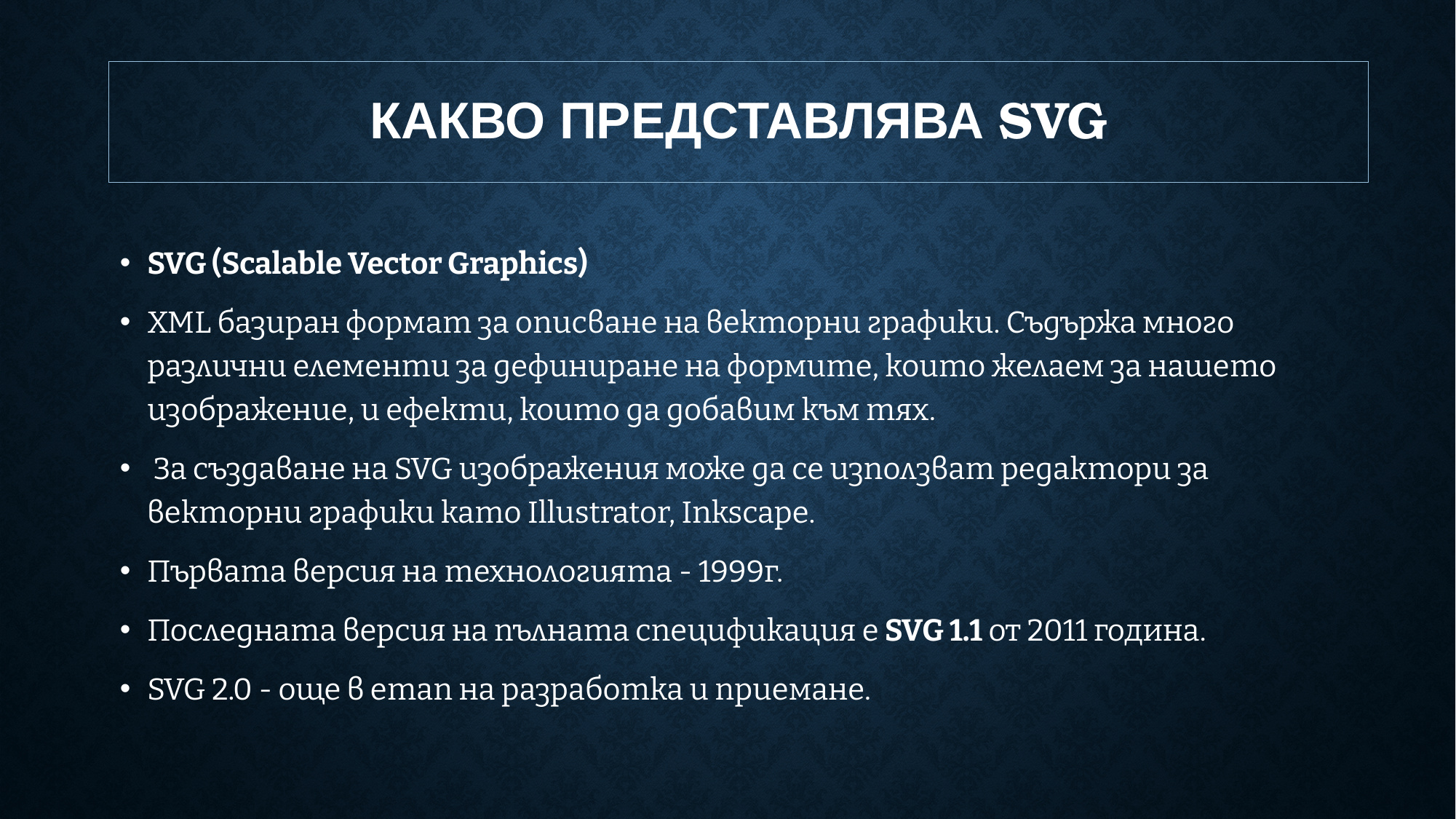

# Какво представлява SVG
SVG (Scalable Vector Graphics)
XML базиран формат за описване на векторни графики. Съдържа много различни елементи за дефиниране на формите, които желаем за нашето изображение, и ефекти, които да добавим към тях.
 За създаване на SVG изображения може да се използват редактори за векторни графики като Illustrator, Inkscape.
Първата версия на технологията - 1999г.
Последната версия на пълната спецификация е SVG 1.1 от 2011 година.
SVG 2.0 - още в етап на разработка и приемане.